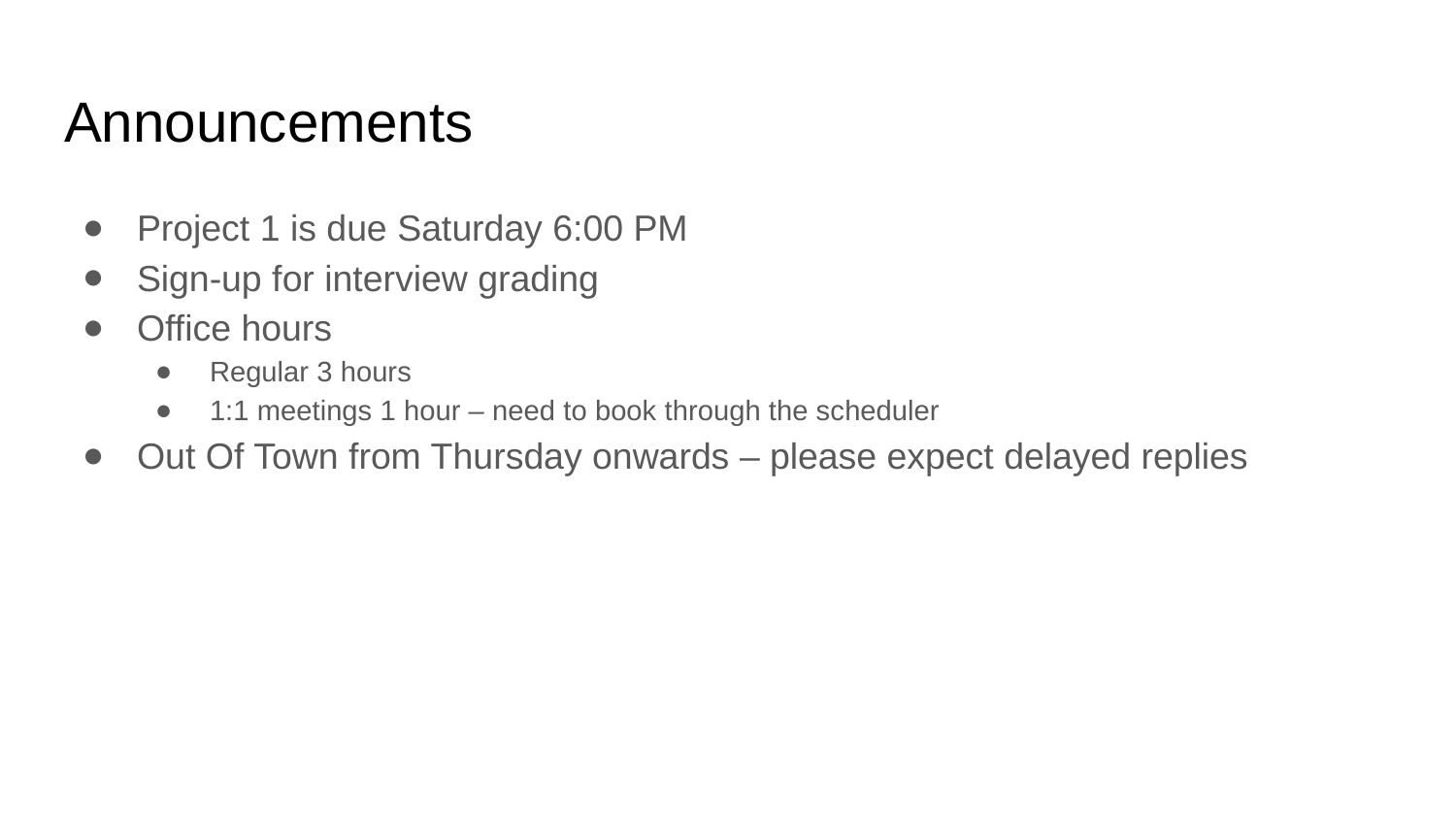

# Announcements
Project 1 is due Saturday 6:00 PM
Sign-up for interview grading
Office hours
Regular 3 hours
1:1 meetings 1 hour – need to book through the scheduler
Out Of Town from Thursday onwards – please expect delayed replies